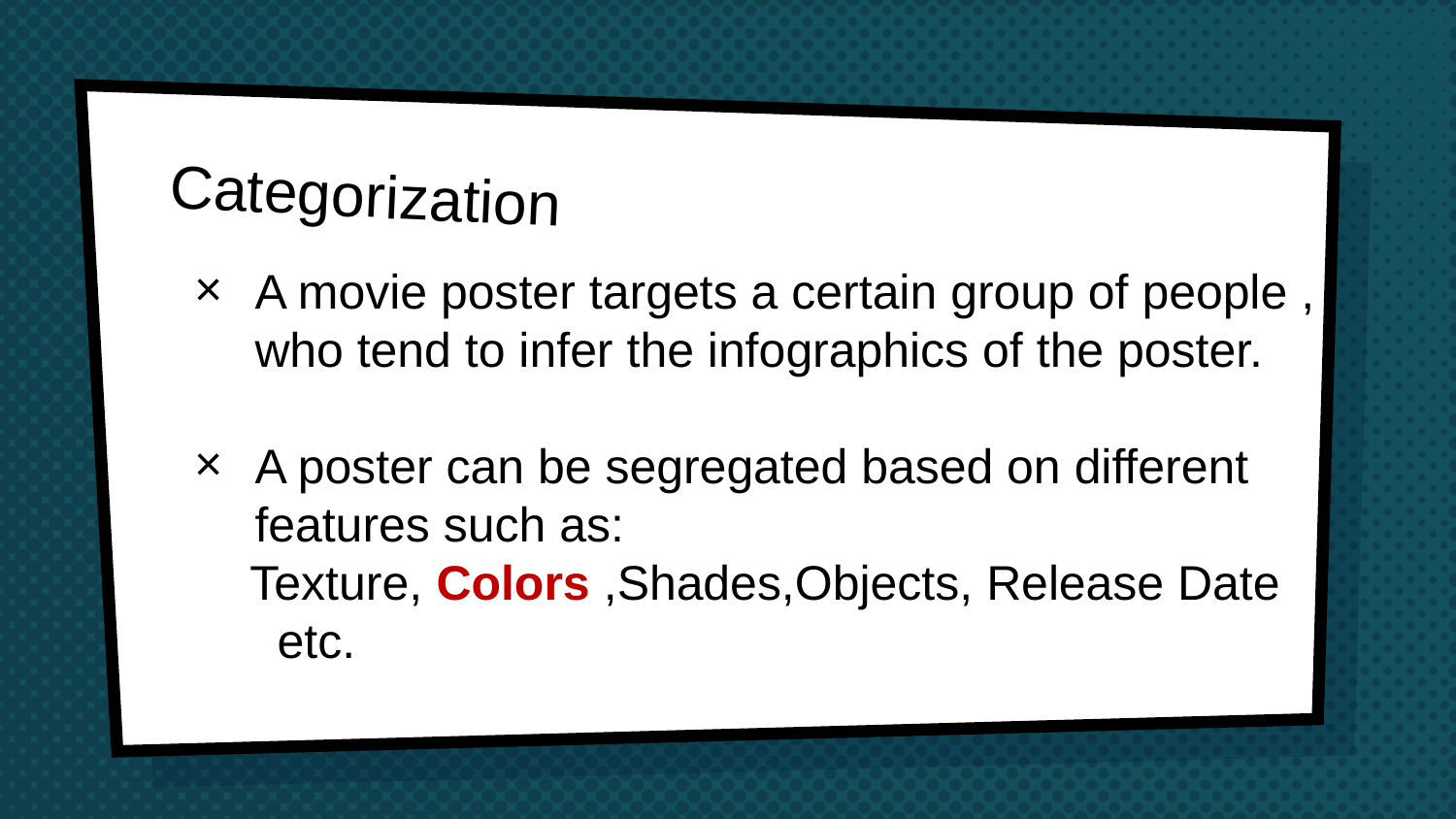

# Categorization
A movie poster targets a certain group of people , who tend to infer the infographics of the poster.
A poster can be segregated based on different features such as:
     Texture, Colors ,Shades,Objects, Release Date
       etc.